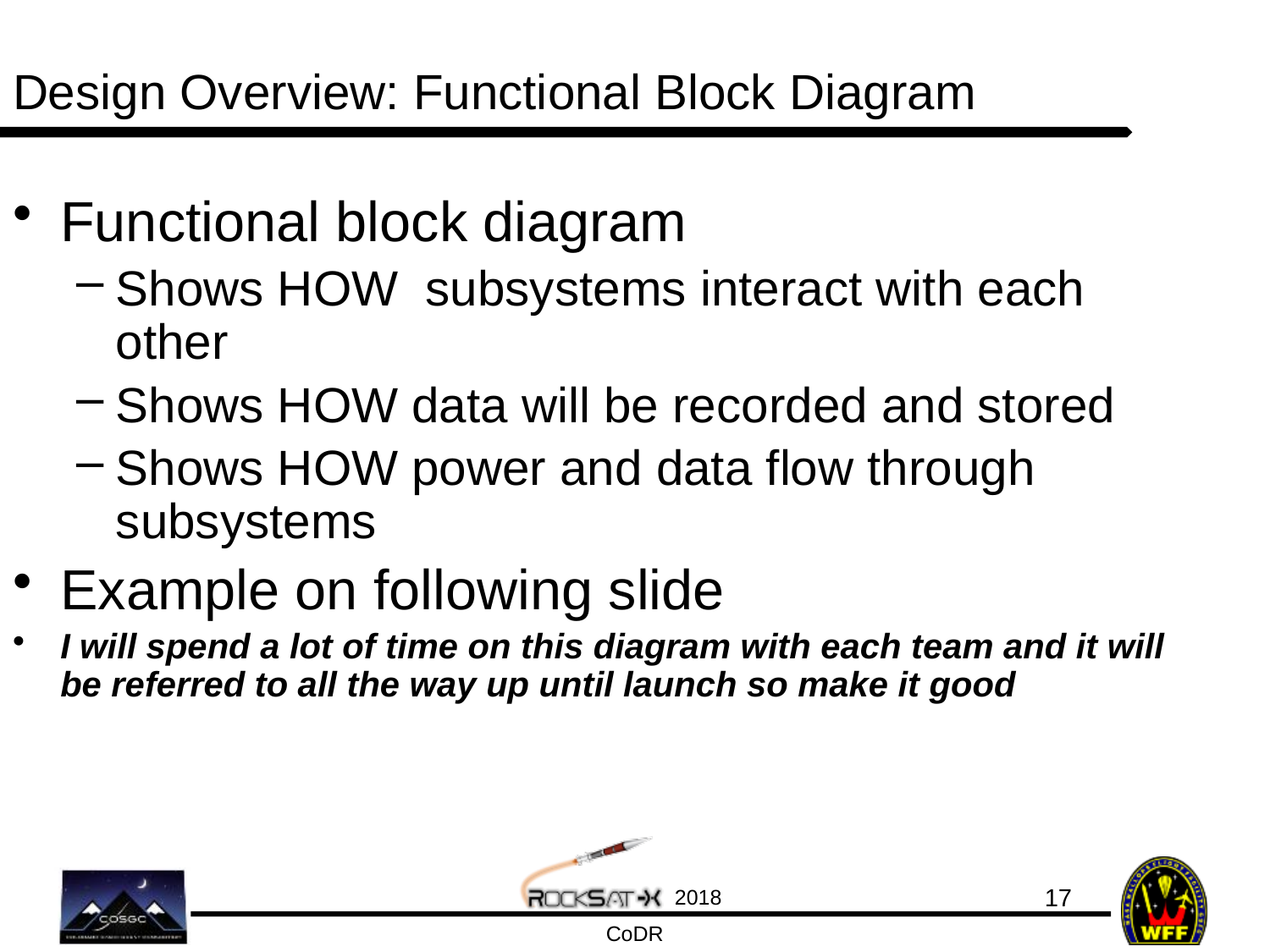

# Design Overview: Functional Block Diagram
Functional block diagram
Shows HOW  subsystems interact with each other
Shows HOW data will be recorded and stored
Shows HOW power and data flow through subsystems
Example on following slide
I will spend a lot of time on this diagram with each team and it will be referred to all the way up until launch so make it good
17